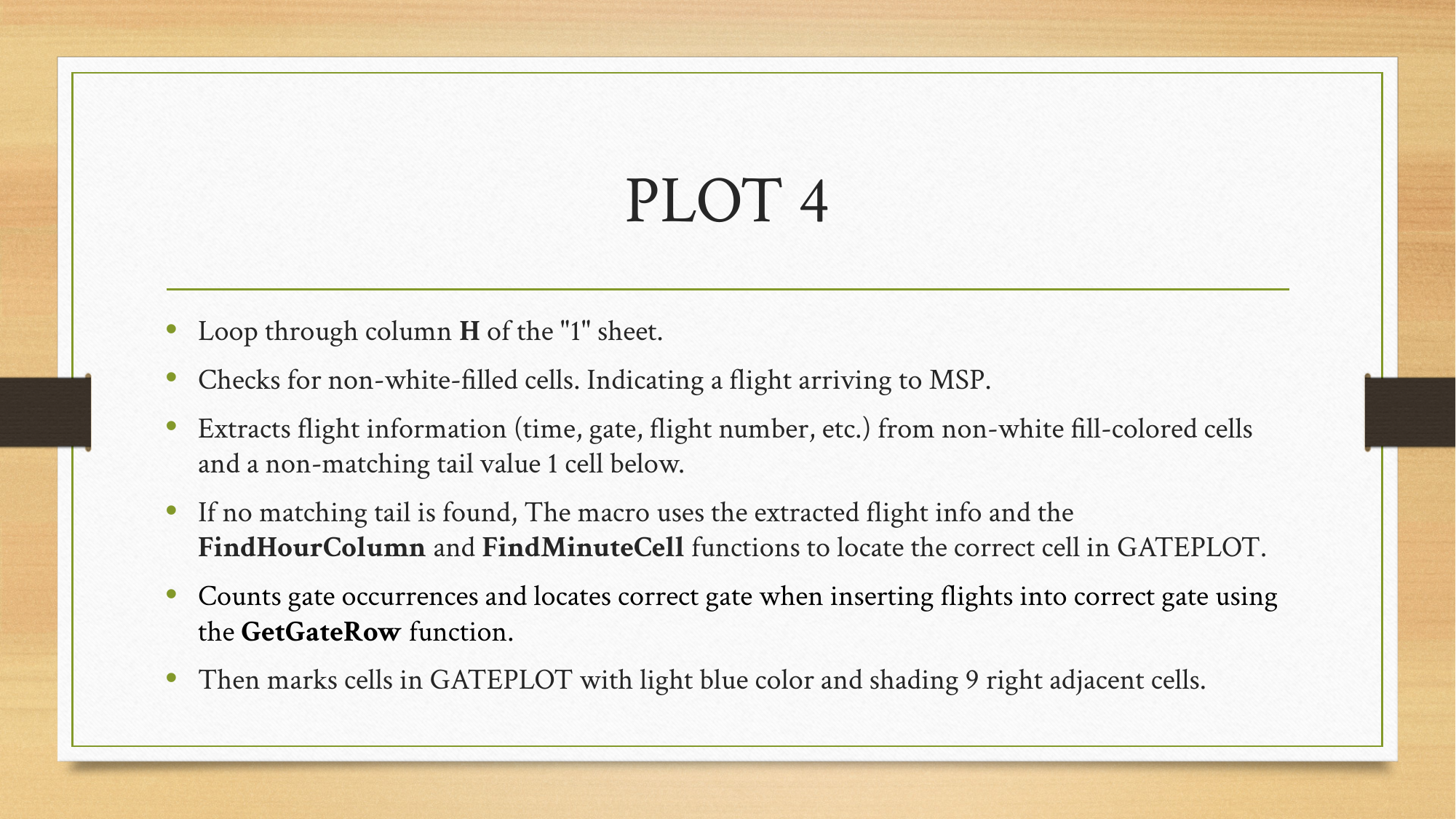

# PLOT 4
Loop through column H of the "1" sheet.
Checks for non-white-filled cells. Indicating a flight arriving to MSP.
Extracts flight information (time, gate, flight number, etc.) from non-white fill-colored cells and a non-matching tail value 1 cell below.
If no matching tail is found, The macro uses the extracted flight info and the FindHourColumn and FindMinuteCell functions to locate the correct cell in GATEPLOT.
Counts gate occurrences and locates correct gate when inserting flights into correct gate using the GetGateRow function.
Then marks cells in GATEPLOT with light blue color and shading 9 right adjacent cells.